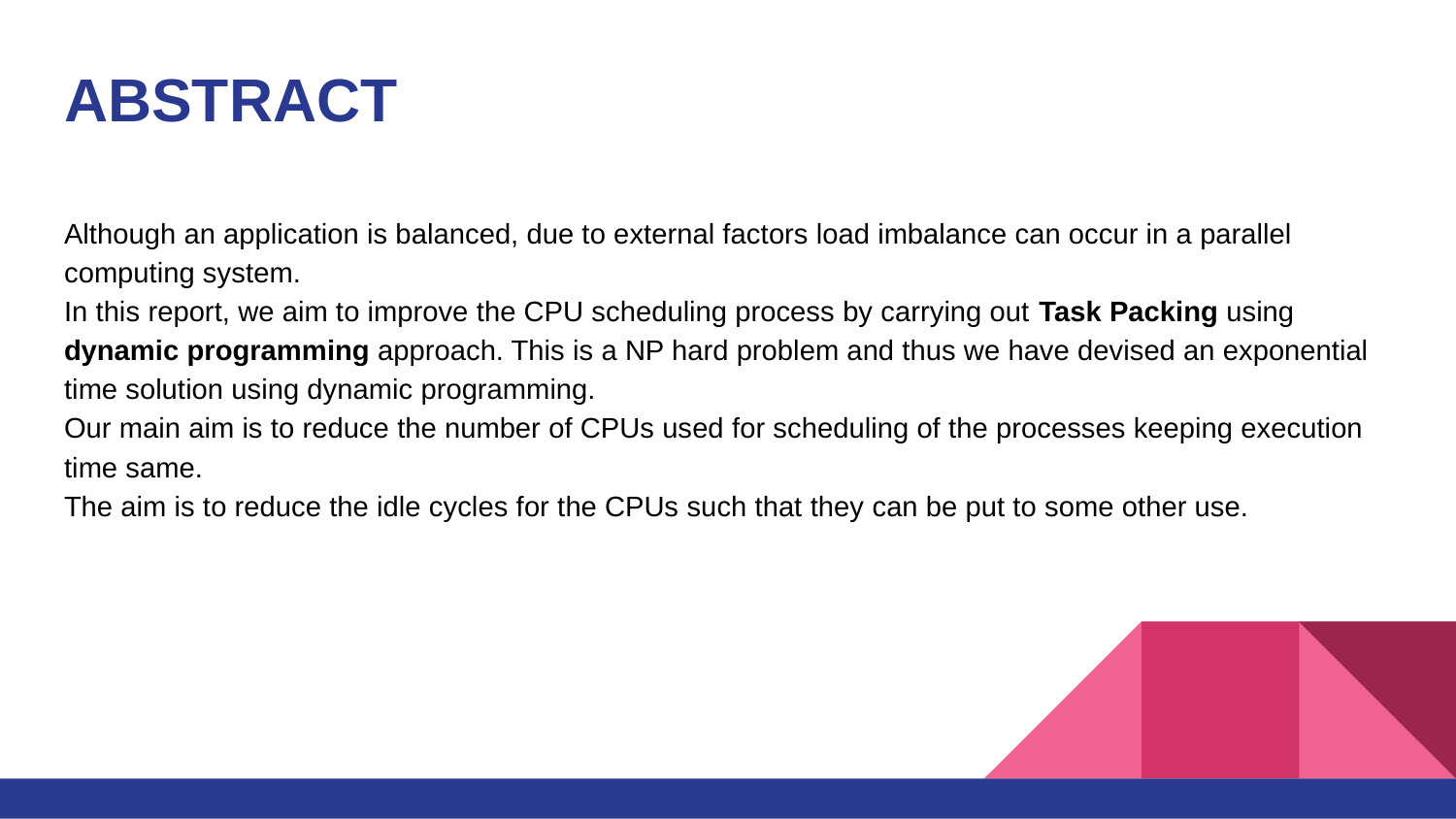

# ABSTRACT

Although an application is balanced, due to external factors load imbalance can occur in a parallel computing system.
In this report, we aim to improve the CPU scheduling process by carrying out Task Packing using dynamic programming approach. This is a NP hard problem and thus we have devised an exponential time solution using dynamic programming.
Our main aim is to reduce the number of CPUs used for scheduling of the processes keeping execution time same.
The aim is to reduce the idle cycles for the CPUs such that they can be put to some other use.